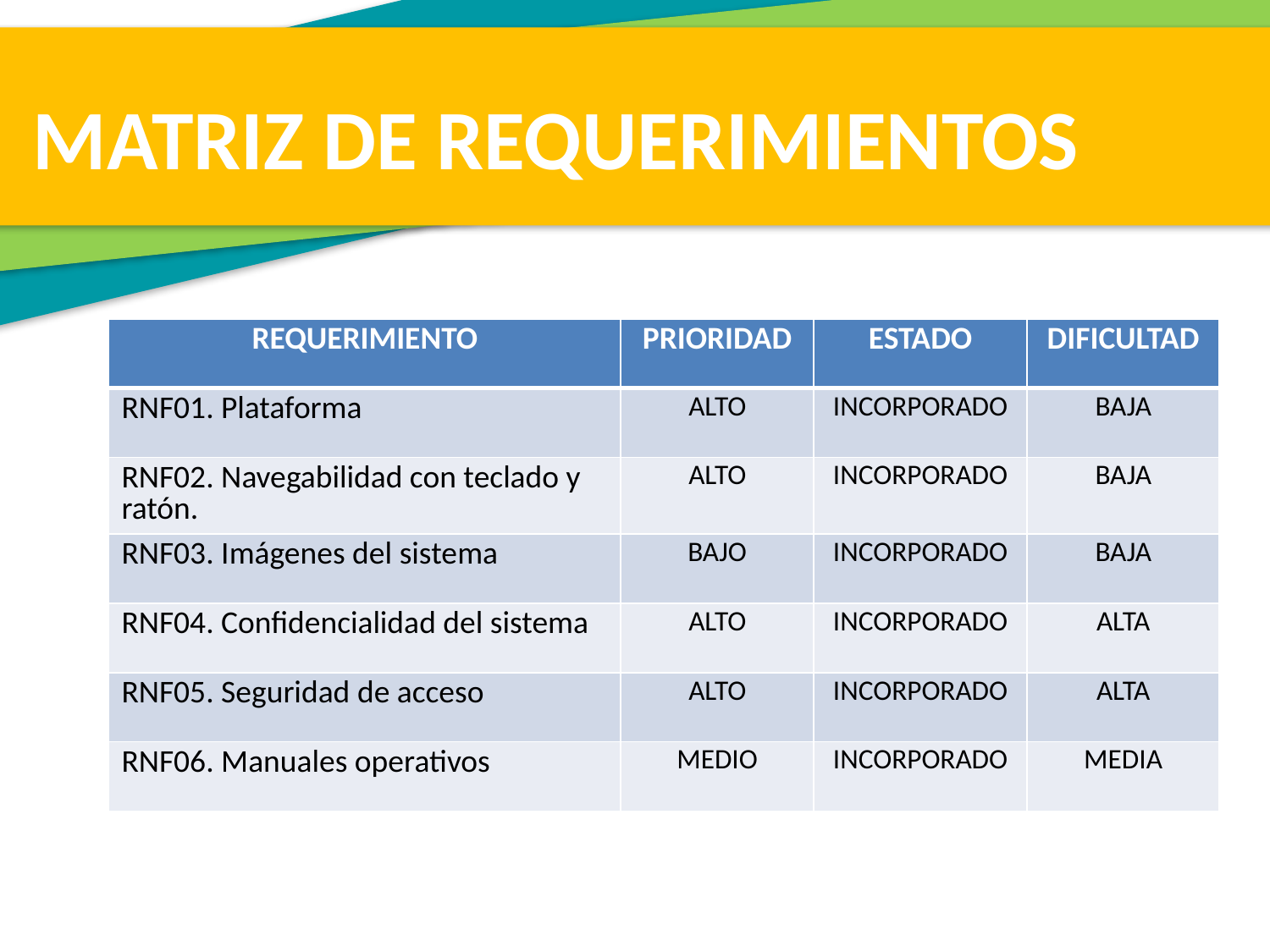

MATRIZ DE REQUERIMIENTOS
| REQUERIMIENTO | PRIORIDAD | ESTADO | DIFICULTAD |
| --- | --- | --- | --- |
| RNF01. Plataforma | ALTO | INCORPORADO | BAJA |
| RNF02. Navegabilidad con teclado y ratón. | ALTO | INCORPORADO | BAJA |
| RNF03. Imágenes del sistema | BAJO | INCORPORADO | BAJA |
| RNF04. Confidencialidad del sistema | ALTO | INCORPORADO | ALTA |
| RNF05. Seguridad de acceso | ALTO | INCORPORADO | ALTA |
| RNF06. Manuales operativos | MEDIO | INCORPORADO | MEDIA |